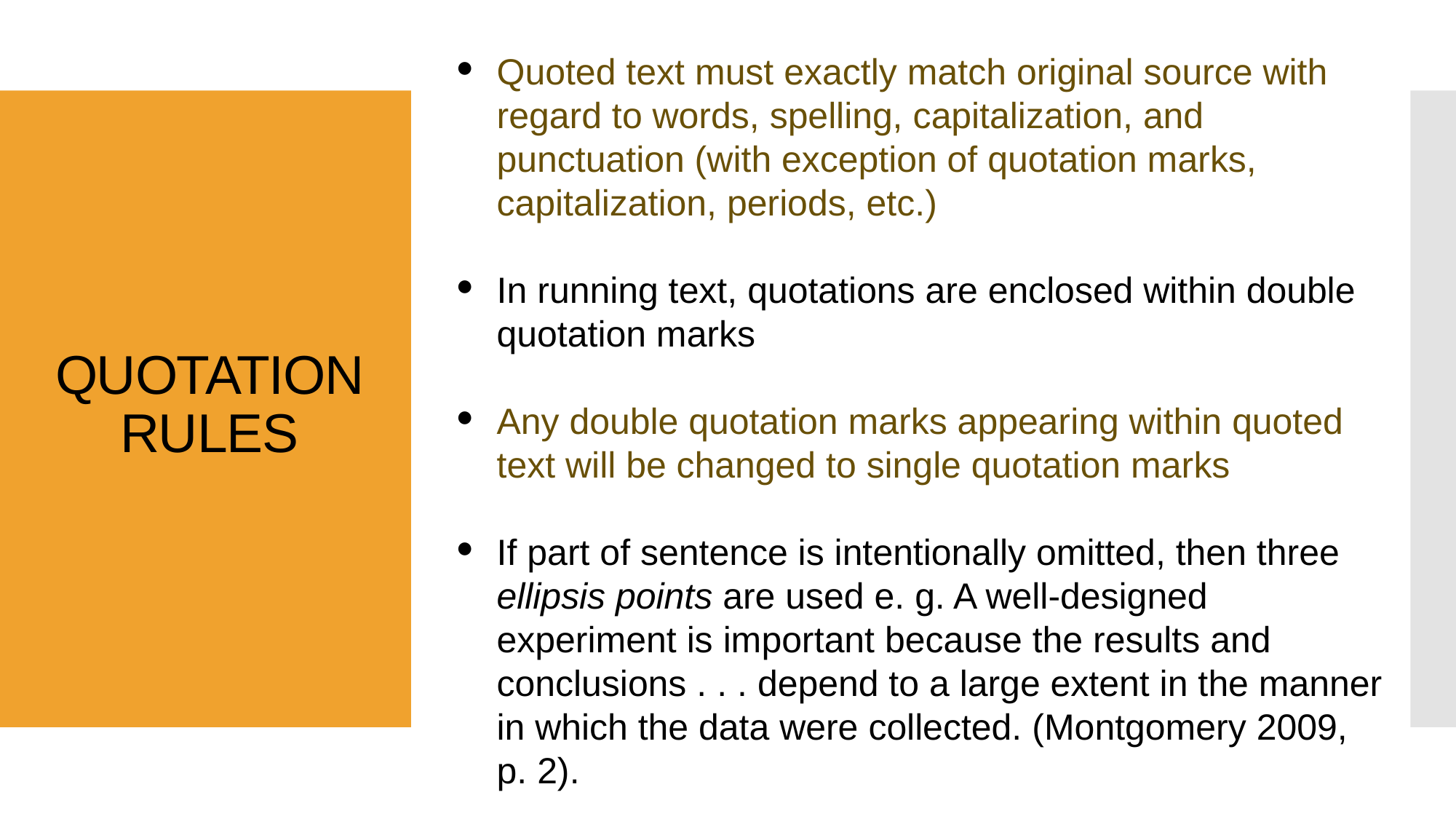

Quoted text must exactly match original source with regard to words, spelling, capitalization, and punctuation (with exception of quotation marks, capitalization, periods, etc.)

In running text, quotations are enclosed within double quotation marks

Any double quotation marks appearing within quoted text will be changed to single quotation marks

If part of sentence is intentionally omitted, then three ellipsis points are used e. g. A well-designed experiment is important because the results and conclusions . . . depend to a large extent in the manner in which the data were collected. (Montgomery 2009, p. 2).

# QUOTATION RULES